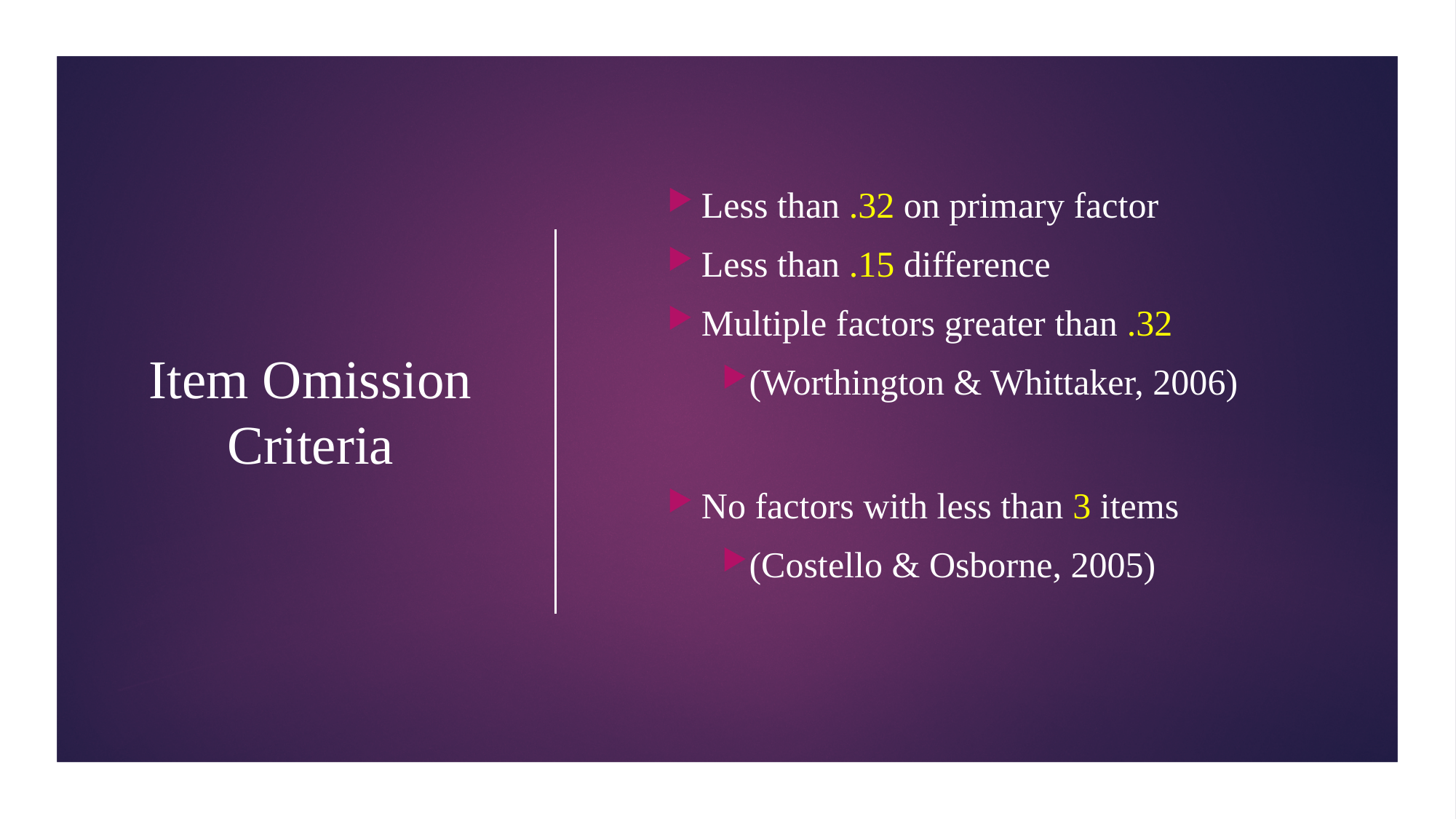

Less than .32 on primary factor
Less than .15 difference
Multiple factors greater than .32
(Worthington & Whittaker, 2006)

No factors with less than 3 items
(Costello & Osborne, 2005)

# Item Omission Criteria